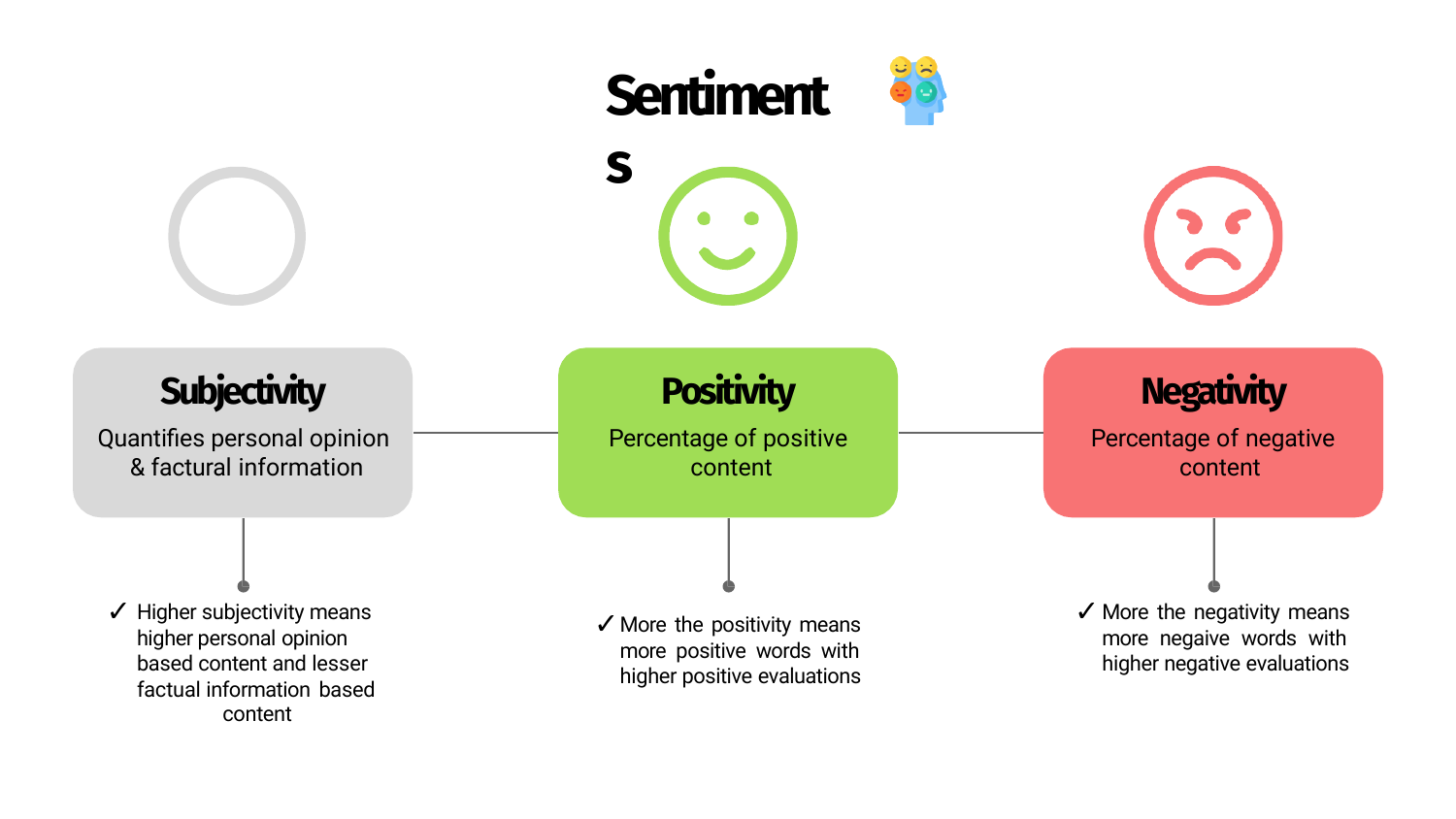

# Sentiments

Subjectivity
Quantifies personal opinion  & factural information
Positivity
Percentage of positive  content

Negativity
Percentage of negative  content

Higher subjectivity means  higher personal opinion  based content and lesser  factual information based
content
More the negativity means  more negaive words with  higher negative evaluations
More the positivity means  more positive words with  higher positive evaluations